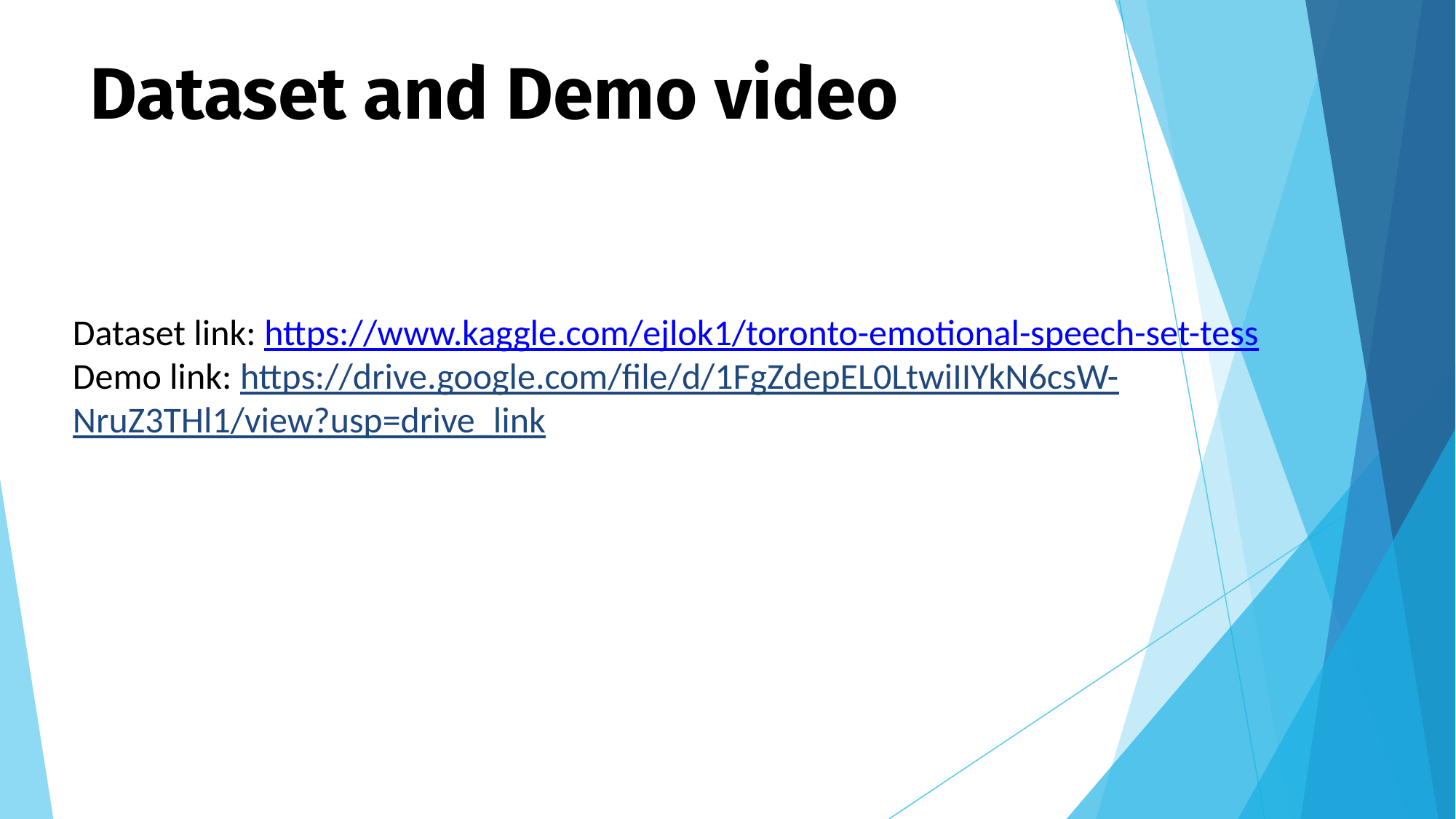

# Dataset and Demo video
Dataset link: https://www.kaggle.com/ejlok1/toronto-emotional-speech-set-tess
Demo link: https://drive.google.com/file/d/1FgZdepEL0LtwiIIYkN6csW-NruZ3THl1/view?usp=drive_link